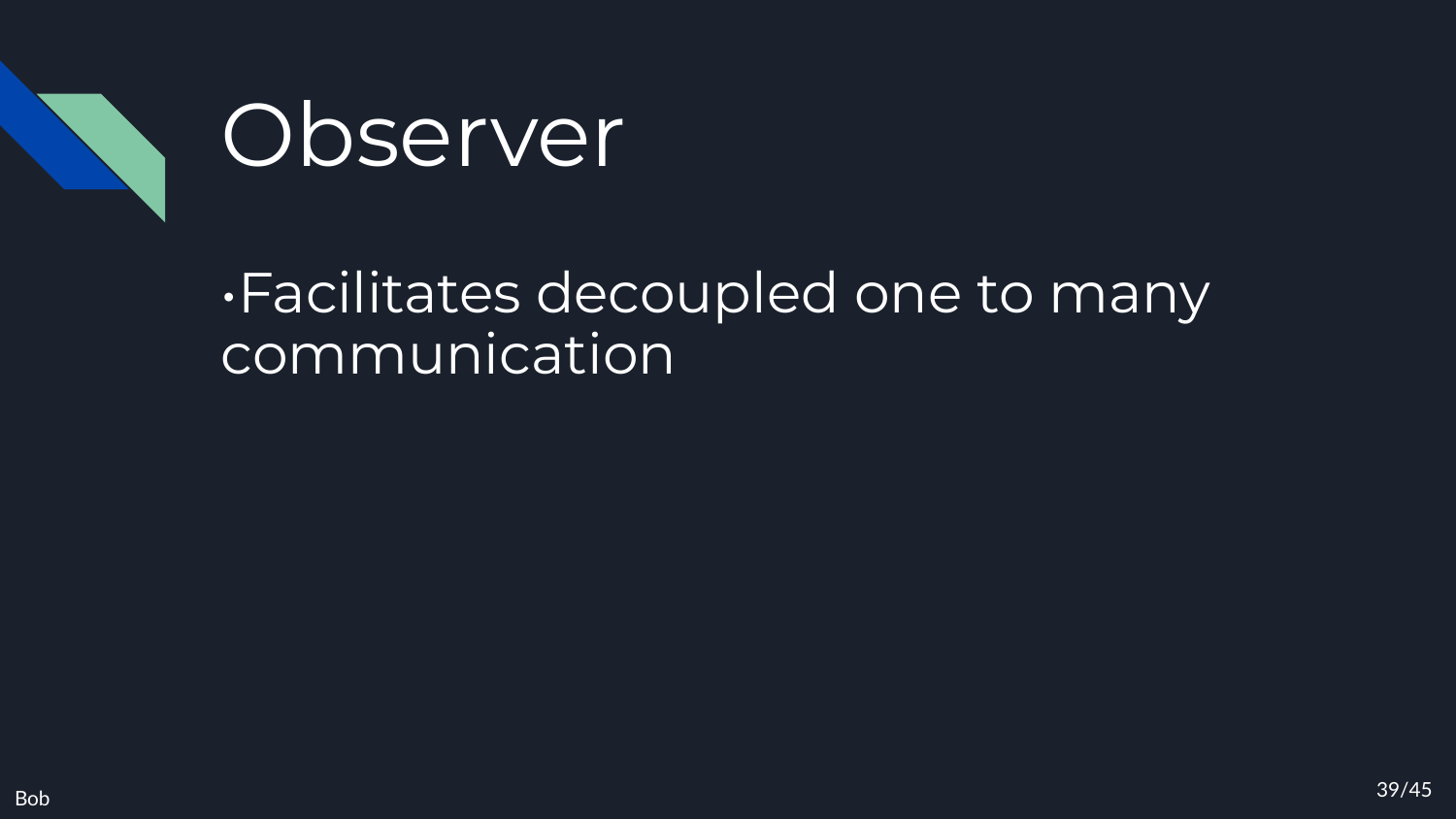

# Observer
•Facilitates decoupled one to many communication

39/45
Bob